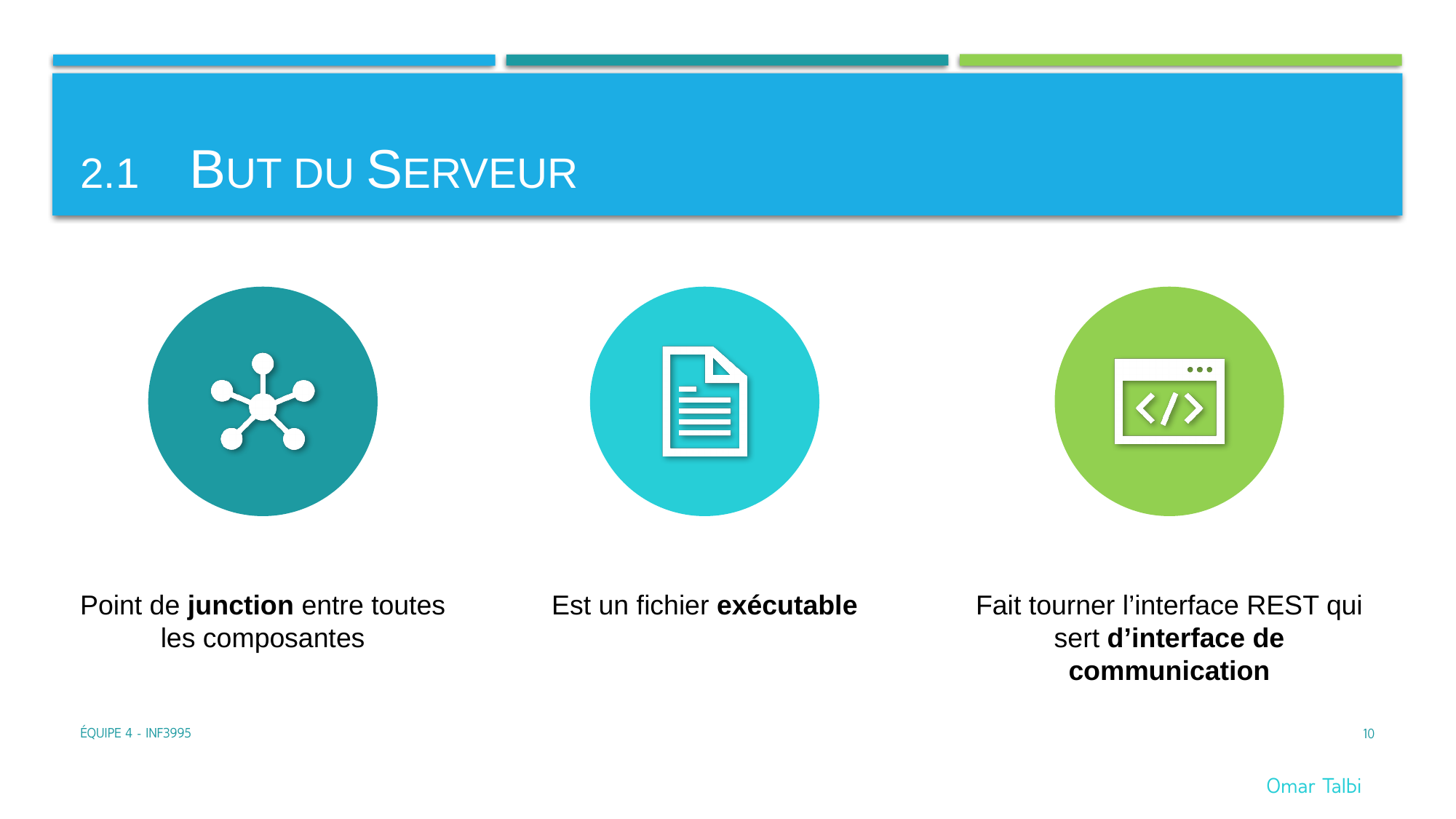

# 2.1	But du serveur
Point de junction entre toutes les composantes
Est un fichier exécutable
Fait tourner l’interface REST qui sert d’interface de communication
Équipe 4 - INF3995
10
Omar Talbi